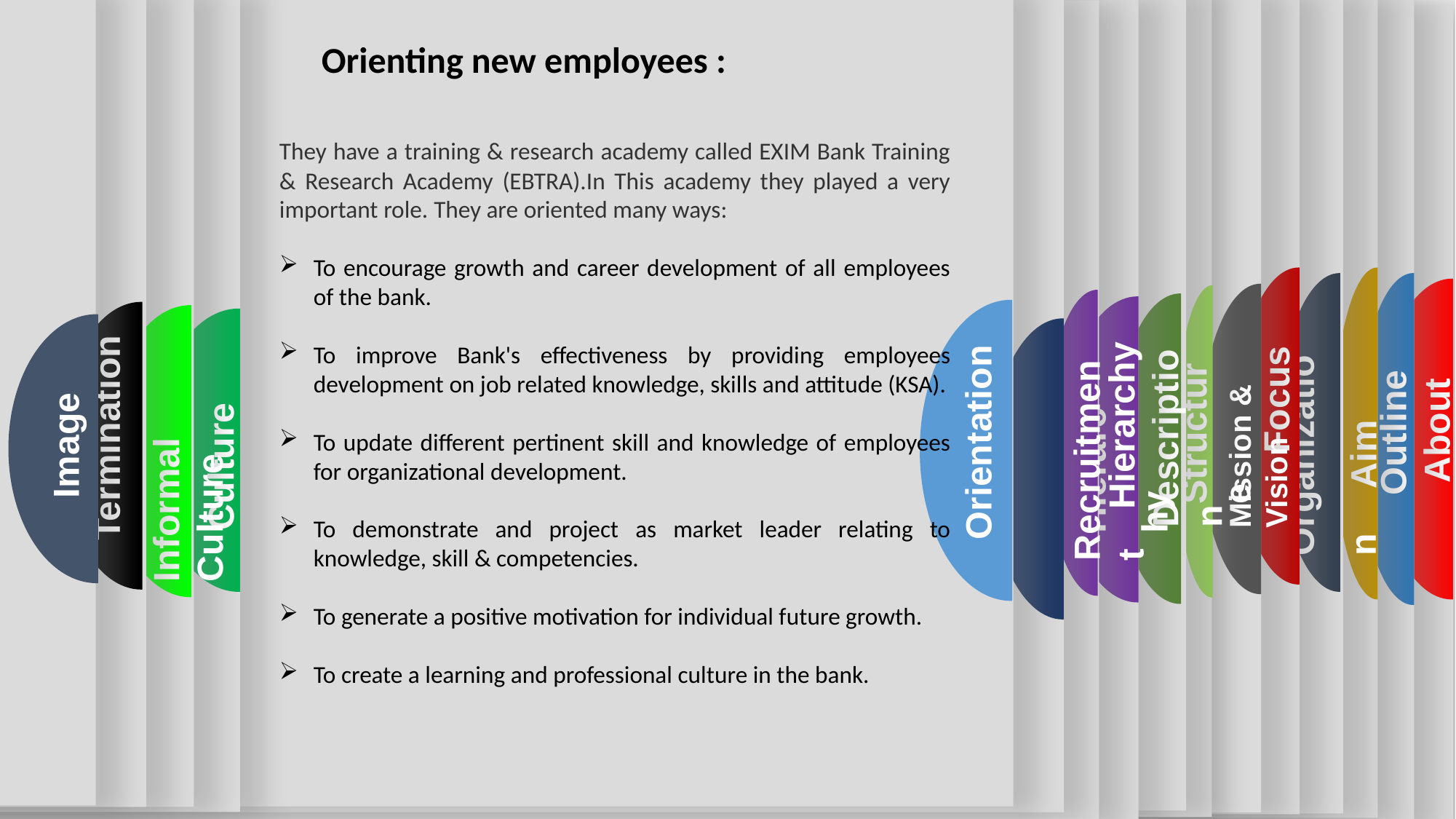

Outline

  Image

Description

Orientation

 Culture

  Termination

Informal Culture

Structure

Mission & Vision

Organization

 Focus

 Recruitment

Aim

Hierarchy

  Hierarchy

      About
Orienting new employees :
They have a training & research academy called EXIM Bank Training & Research Academy (EBTRA).In This academy they played a very important role. They are oriented many ways:

To encourage growth and career development of all employees of the bank.

To improve Bank's effectiveness by providing employees development on job related knowledge, skills and attitude (KSA).

To update different pertinent skill and knowledge of employees for organizational development.

To demonstrate and project as market leader relating to knowledge, skill & competencies.

To generate a positive motivation for individual future growth.

To create a learning and professional culture in the bank.